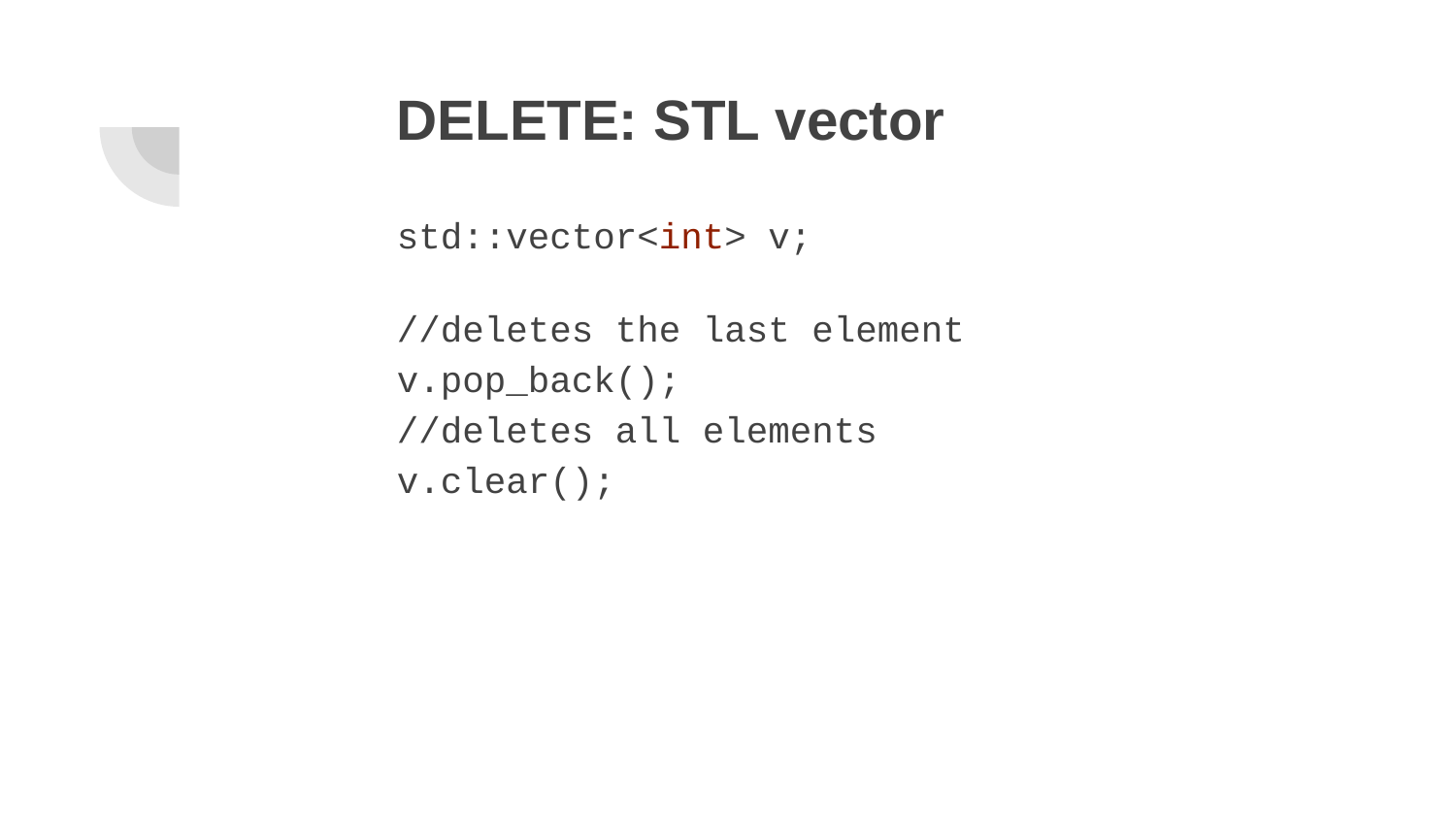

# DELETE: STL vector
std::vector<int> v;
//deletes the last element
v.pop_back();
//deletes all elements
v.clear();